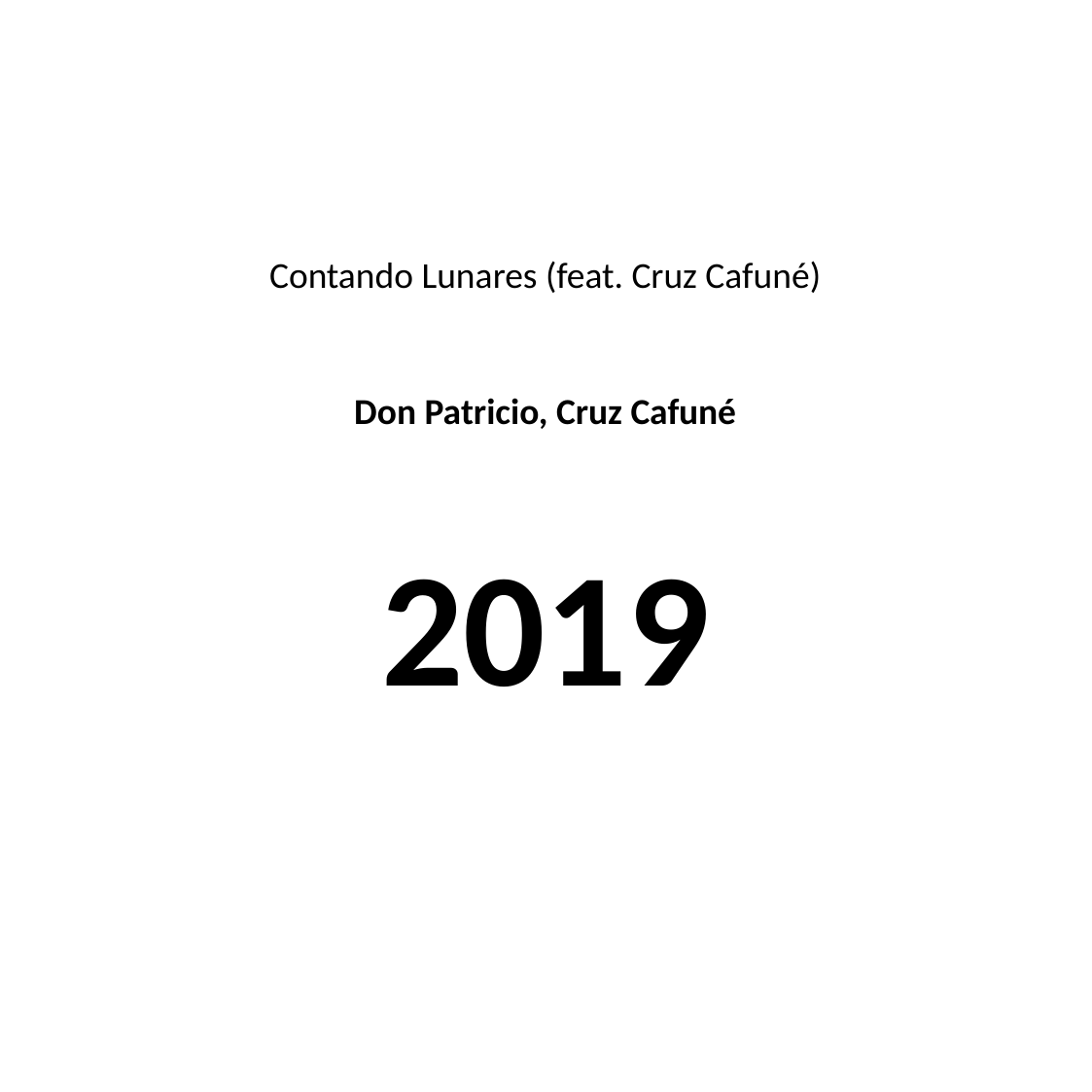

#

Contando Lunares (feat. Cruz Cafuné)

Don Patricio, Cruz Cafuné

2019